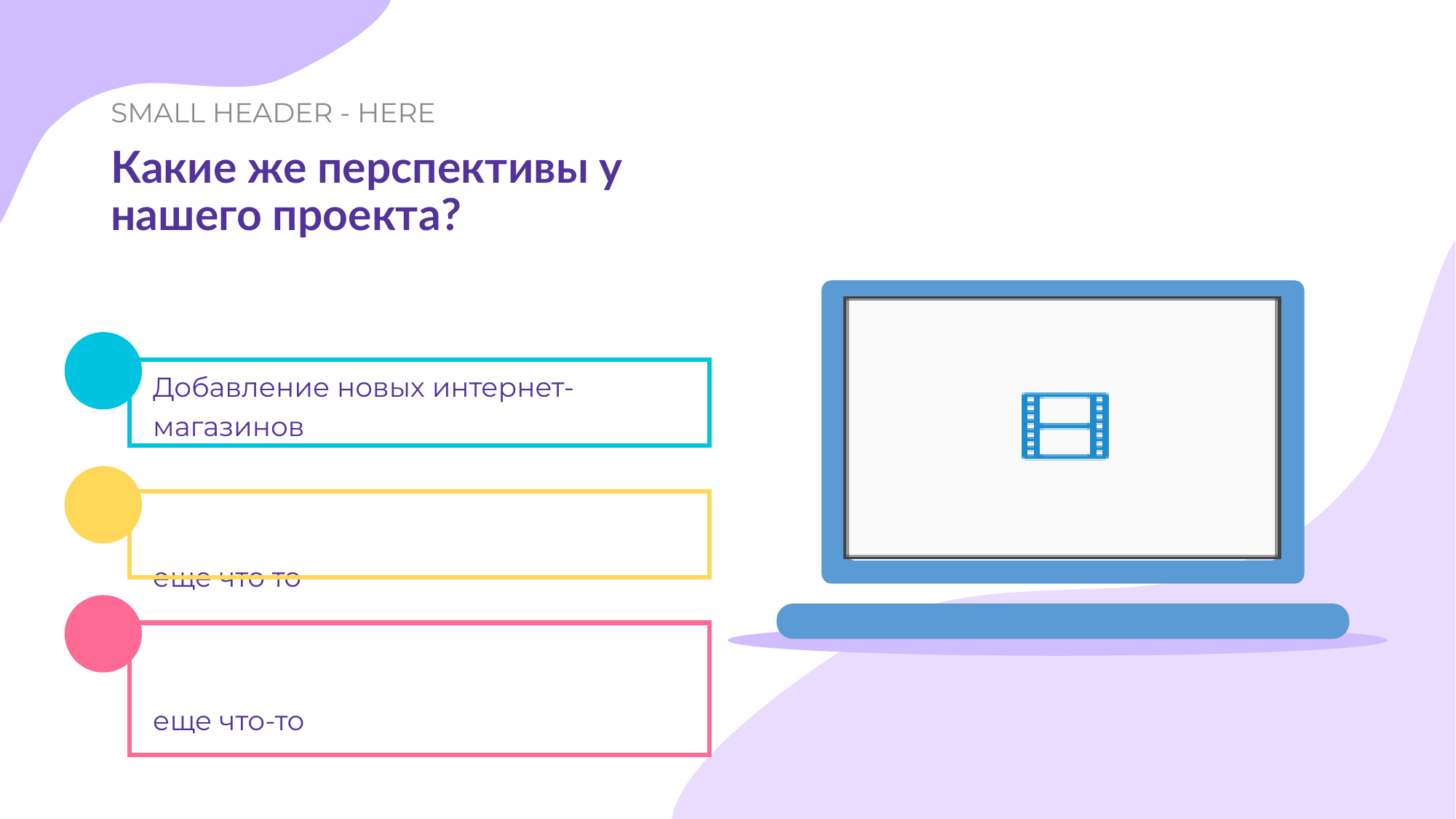

SMALL HEADER - HERE
# Какие же перспективы у нашего проекта?

Добавление новых интернет-магазинов

еще что то

еще что-то